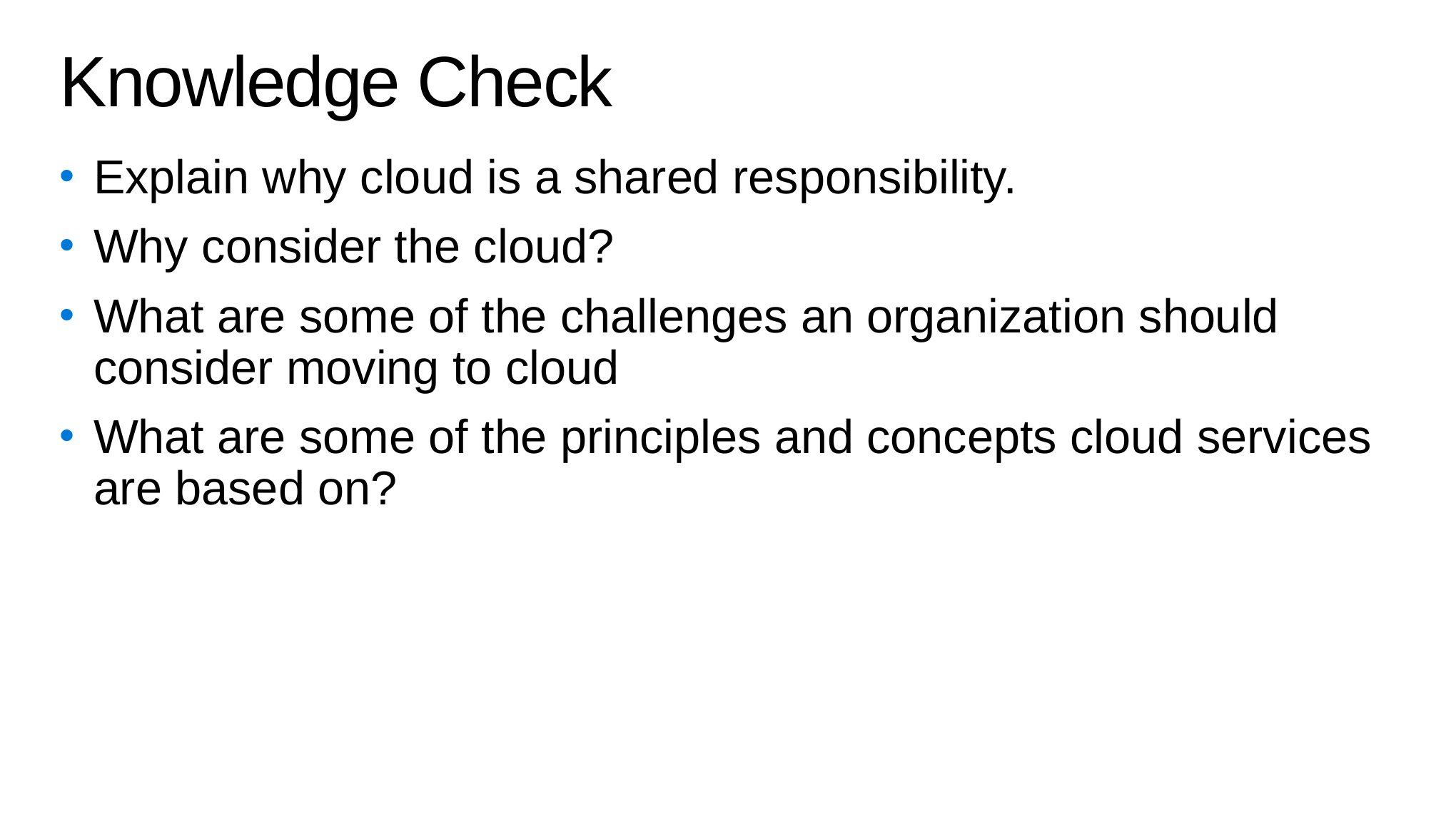

# Knowledge Check
Explain why cloud is a shared responsibility.
Why consider the cloud?
What are some of the challenges an organization should consider moving to cloud
What are some of the principles and concepts cloud services are based on?